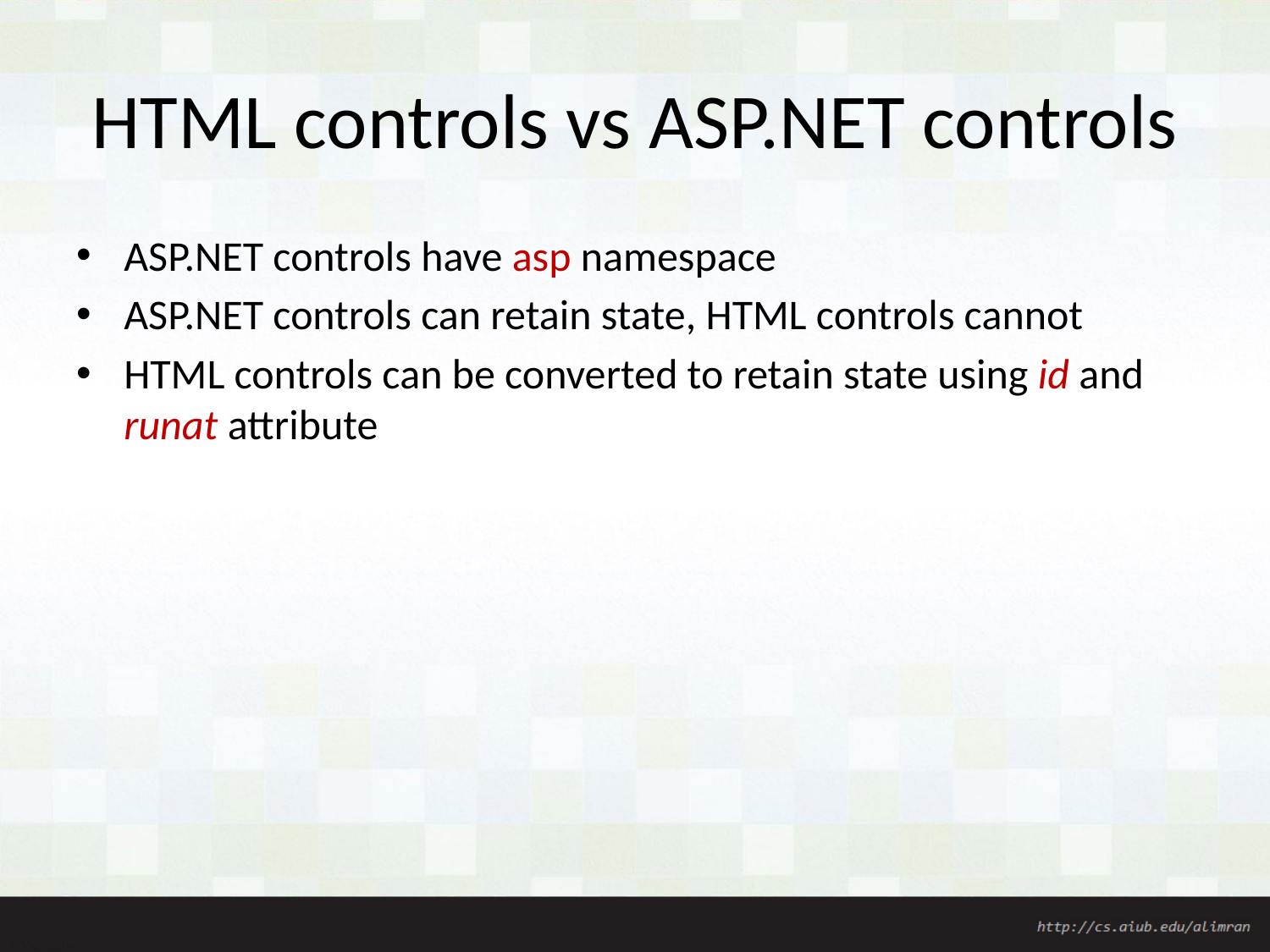

# HTML controls vs ASP.NET controls
ASP.NET controls have asp namespace
ASP.NET controls can retain state, HTML controls cannot
HTML controls can be converted to retain state using id and runat attribute